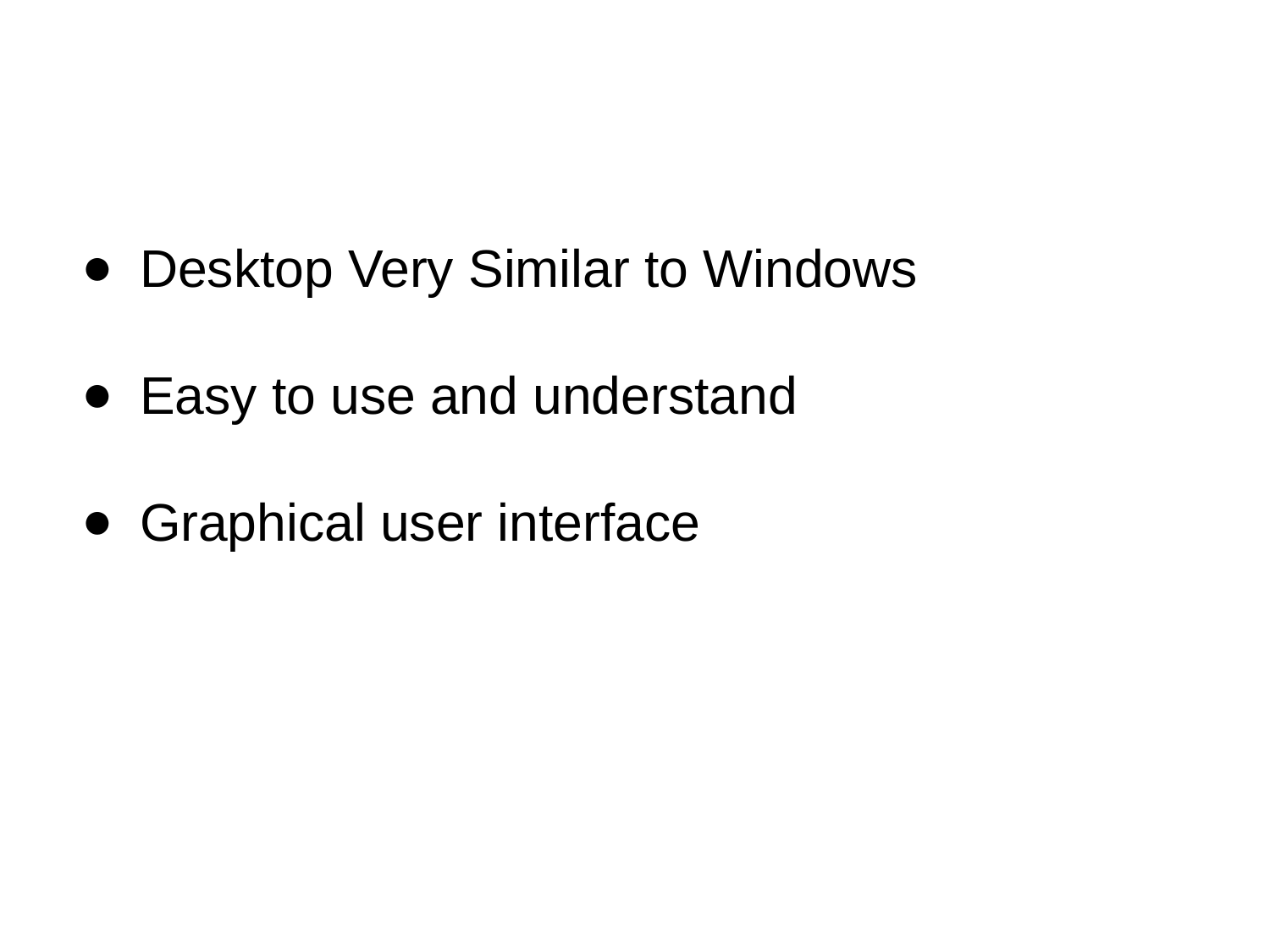

Desktop Very Similar to Windows

Easy to use and understand

Graphical user interface